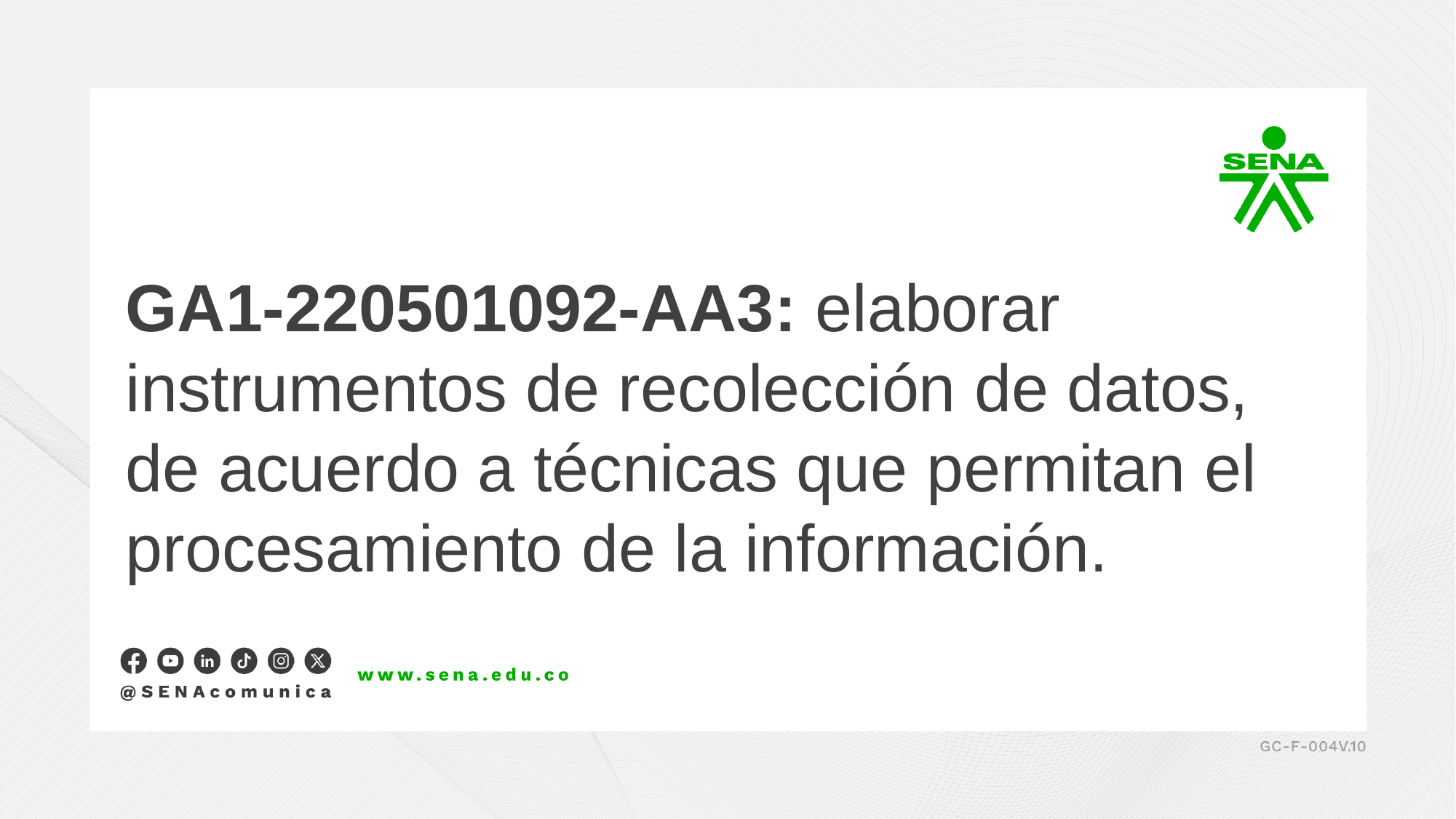

GA1-220501092-AA3: elaborar instrumentos de recolección de datos, de acuerdo a técnicas que permitan el procesamiento de la información.